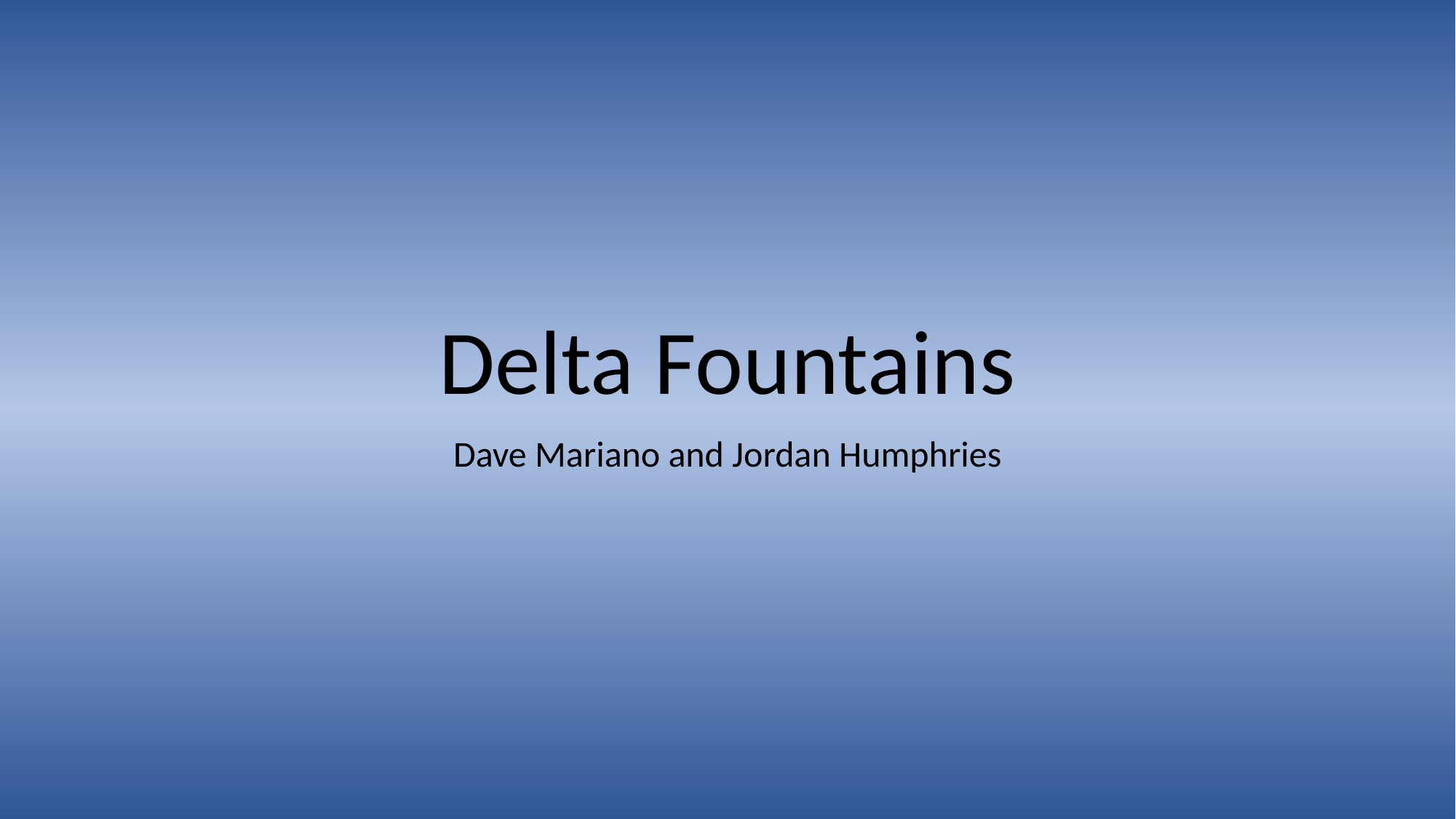

# Delta Fountains
Dave Mariano and Jordan Humphries